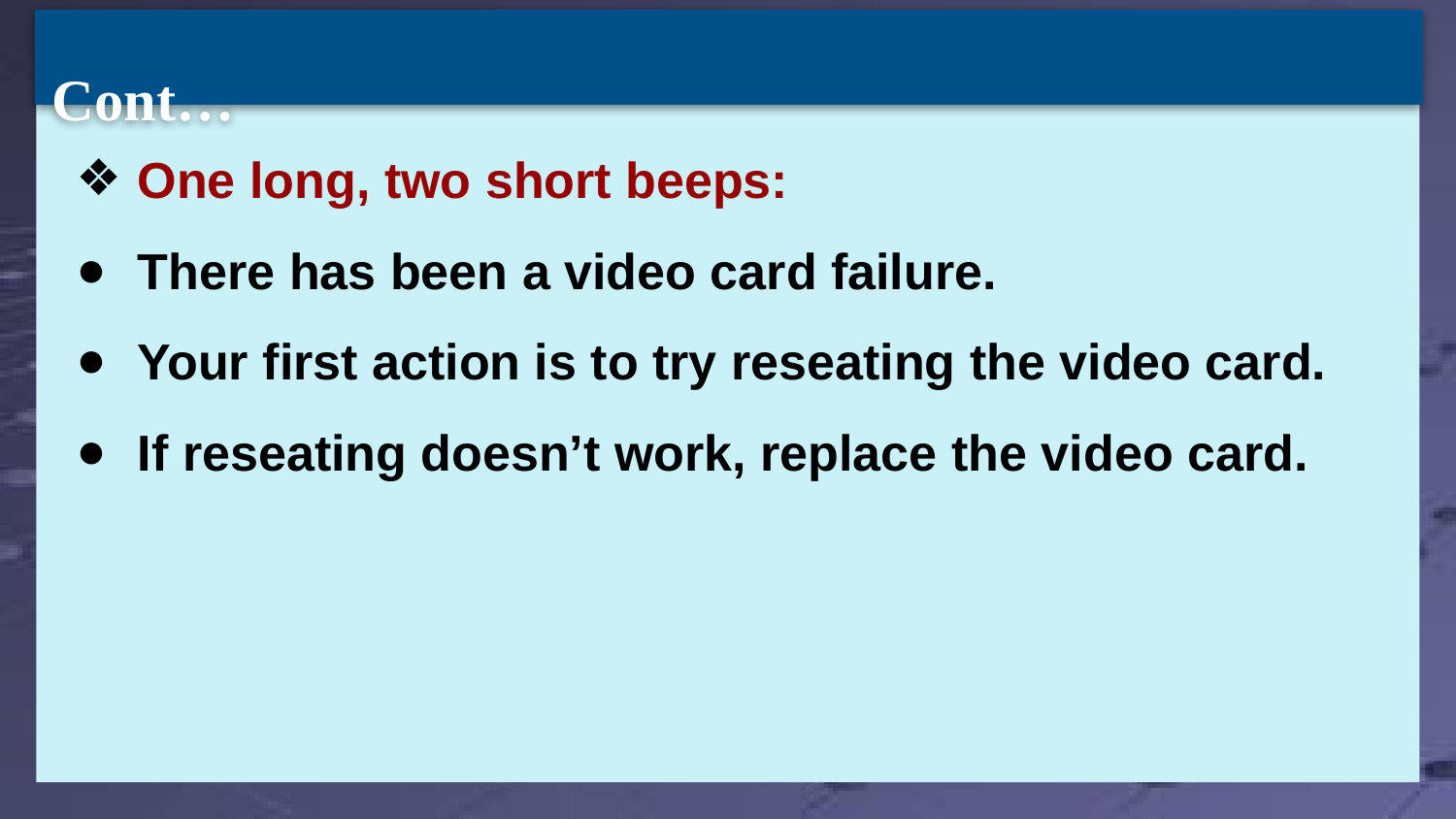

Cont…

One long, two short beeps:
There has been a video card failure.
Your first action is to try reseating the video card.
If reseating doesn’t work, replace the video card.